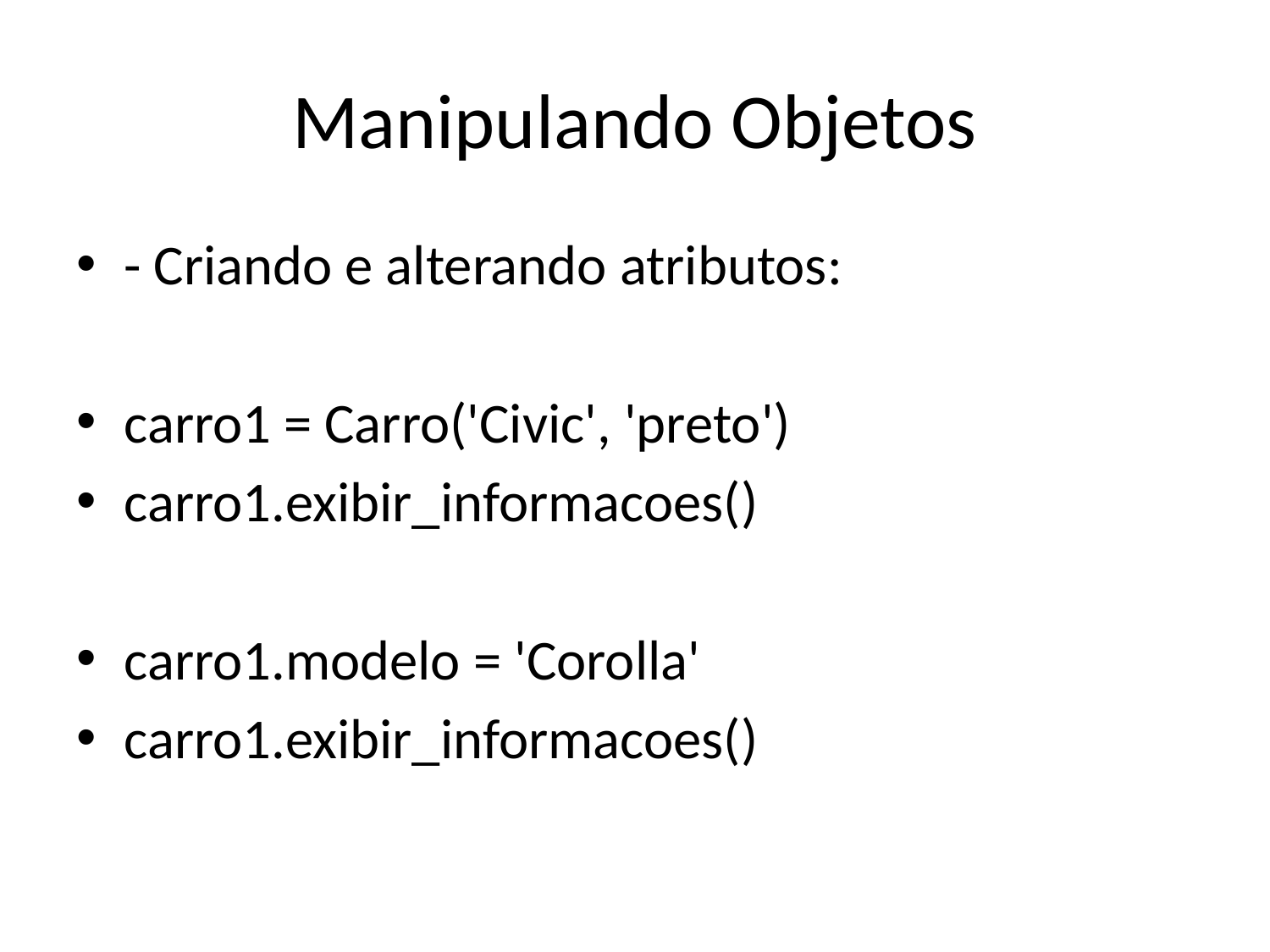

# Manipulando Objetos
- Criando e alterando atributos:

carro1 = Carro('Civic', 'preto')
carro1.exibir_informacoes()

carro1.modelo = 'Corolla'
carro1.exibir_informacoes()